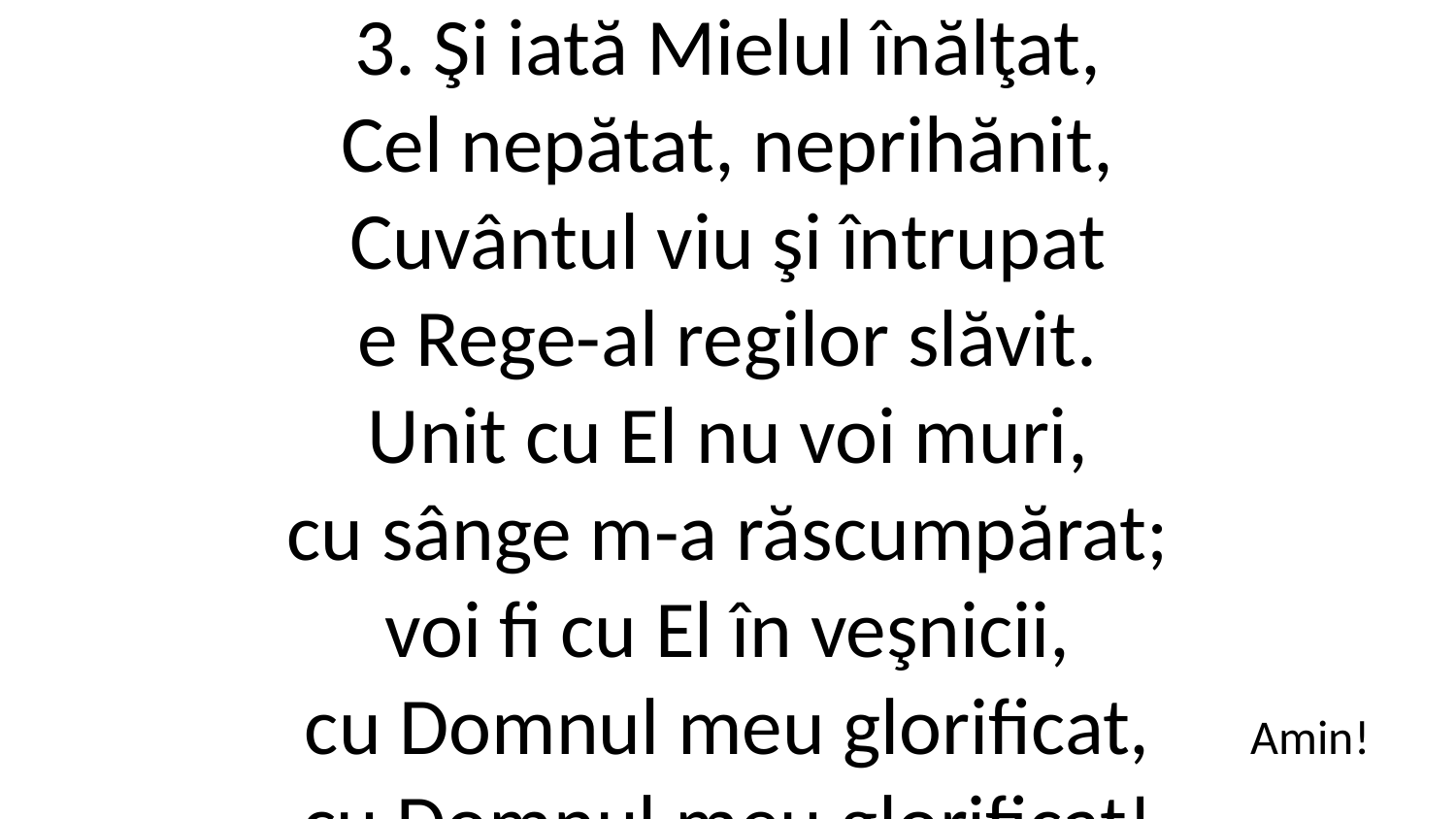

3. Şi iată Mielul înălţat,
Cel nepătat, neprihănit,
Cuvântul viu şi întrupat
e Rege-al regilor slăvit.
Unit cu El nu voi muri,
cu sânge m-a răscumpărat;
voi fi cu El în veşnicii,
cu Domnul meu glorificat,
cu Domnul meu glorificat!

Amin!